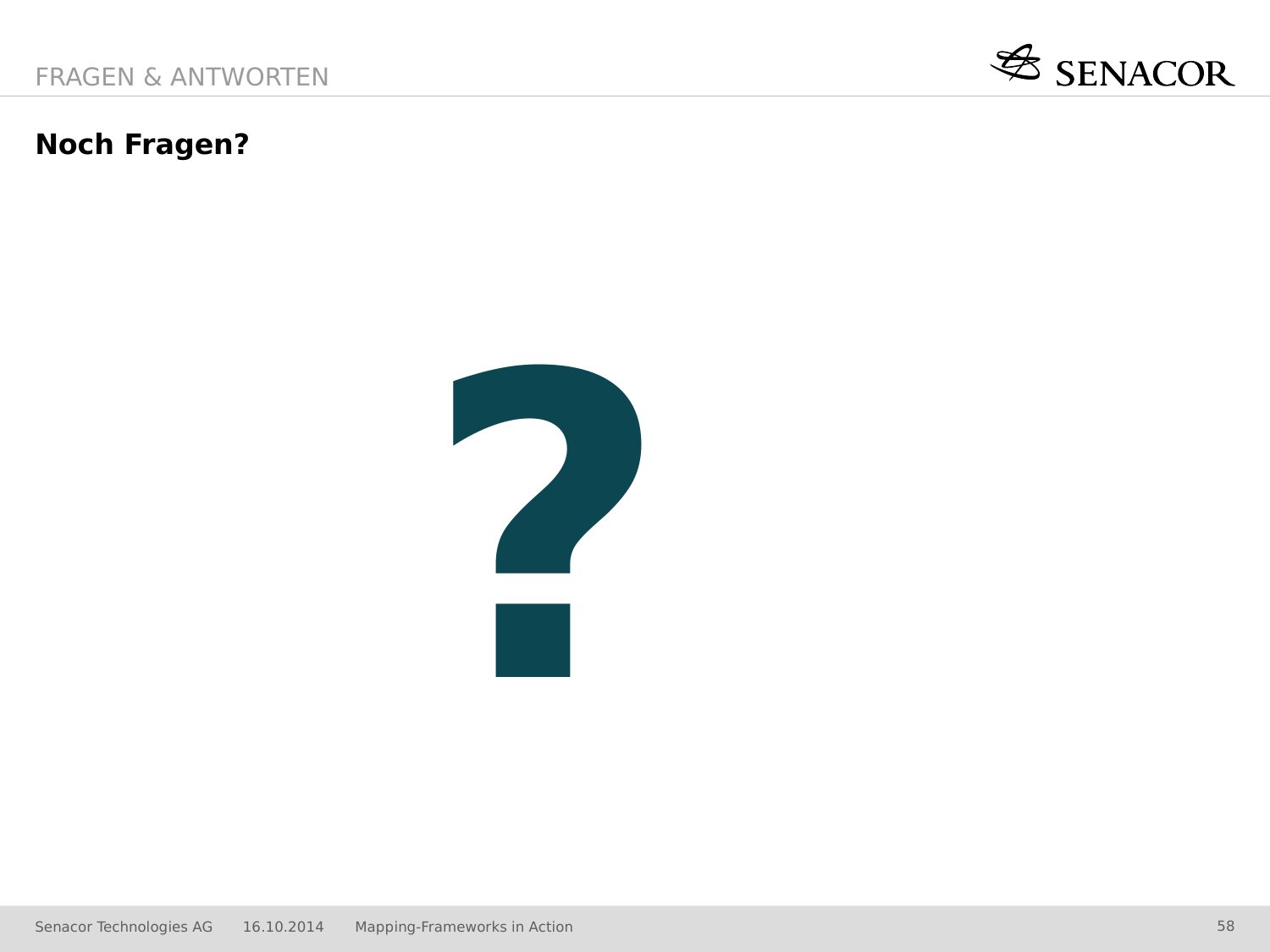

Fragen & Antworten
# Noch Fragen?
?
16.10.2014
Mapping-Frameworks in Action
58